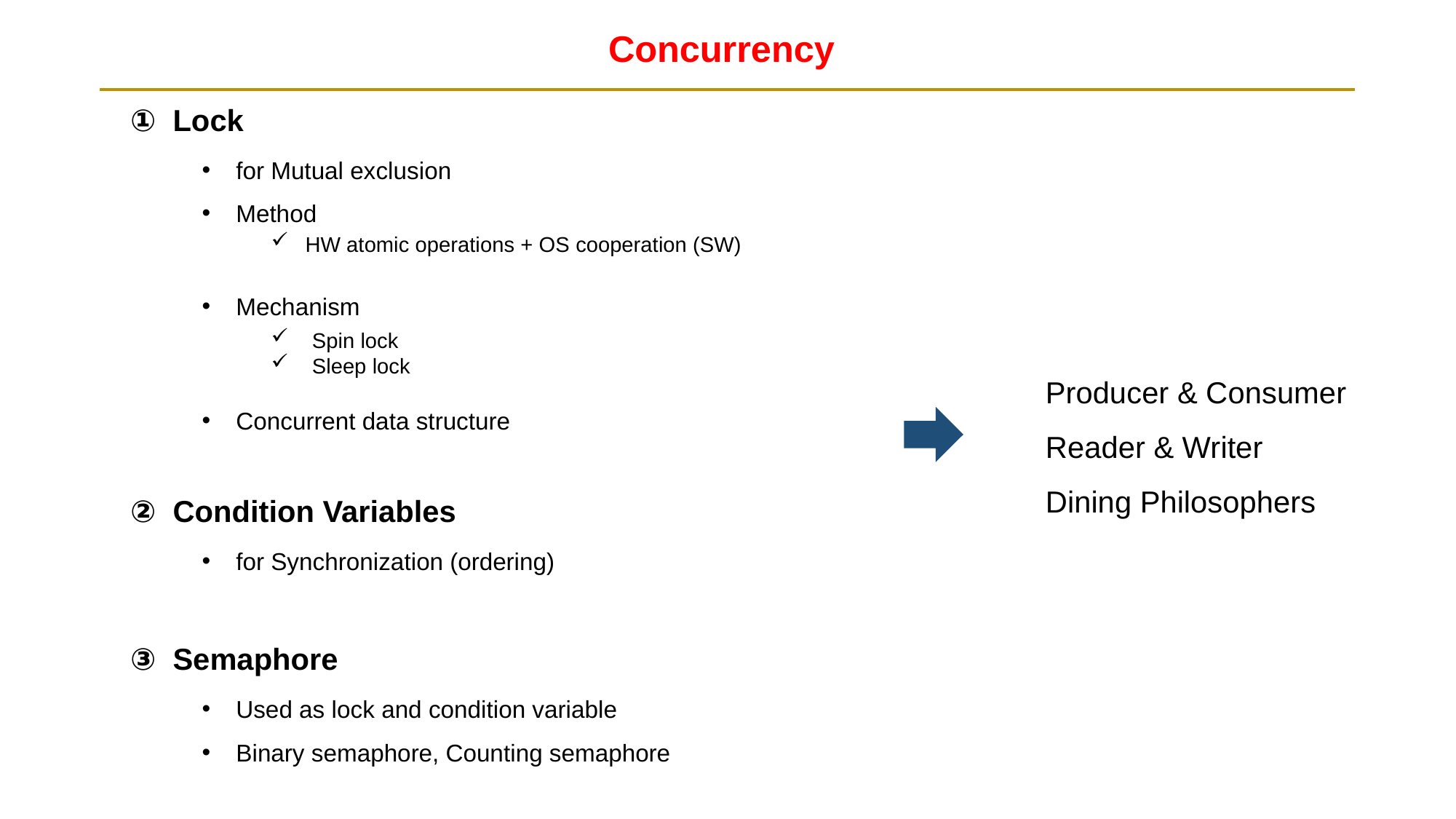

# Concurrency
①  Lock
for Mutual exclusion
Method

Mechanism

Concurrent data structure
HW atomic operations + OS cooperation (SW)
Spin lock
Sleep lock
Producer & Consumer
Reader & Writer
Dining Philosophers

②  Condition Variables
for Synchronization (ordering)
③  Semaphore
Used as lock and condition variable
Binary semaphore, Counting semaphore